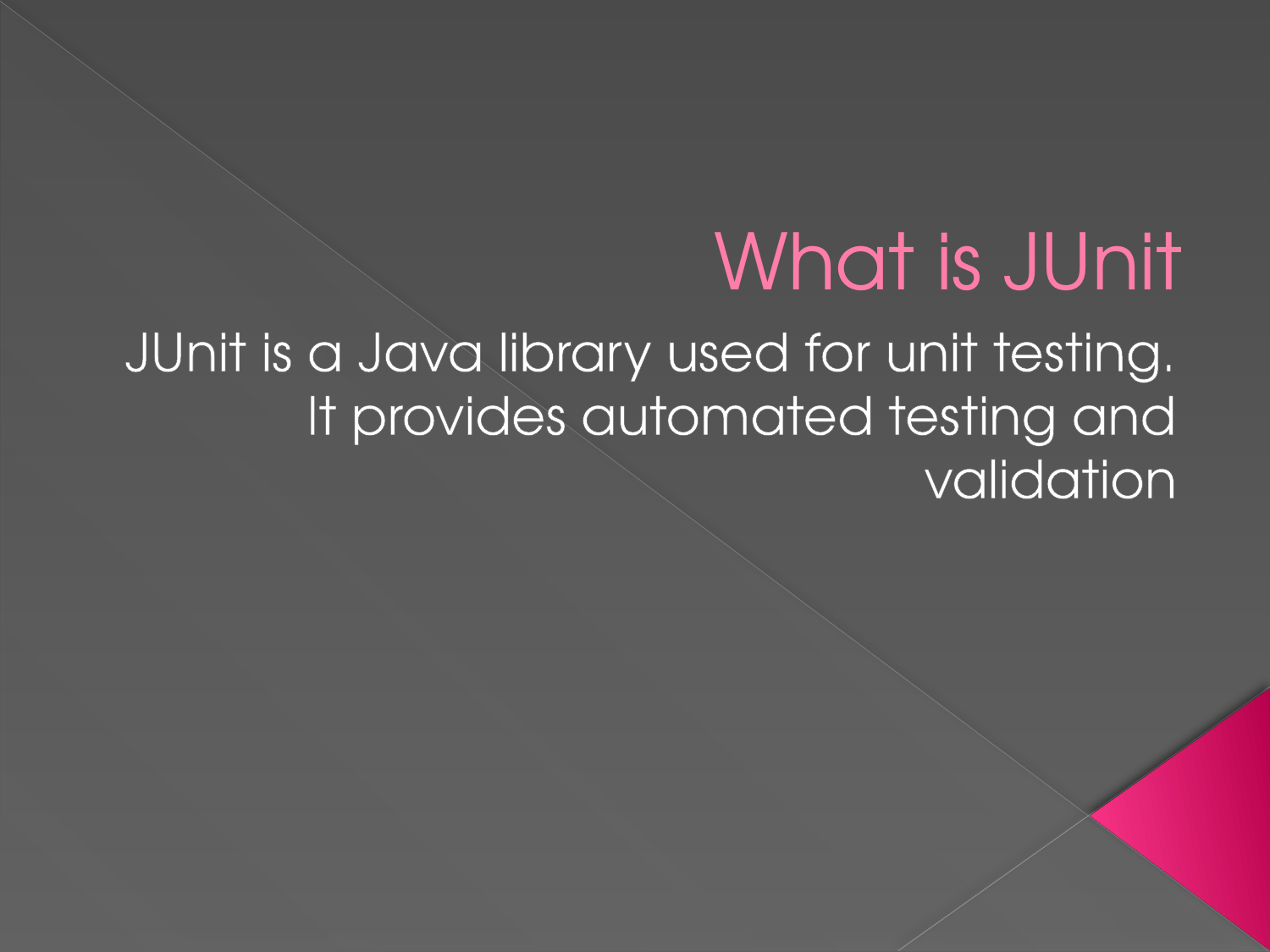

# What is JUnit
JUnit is a Java library used for unit testing. It provides automated testing and validation